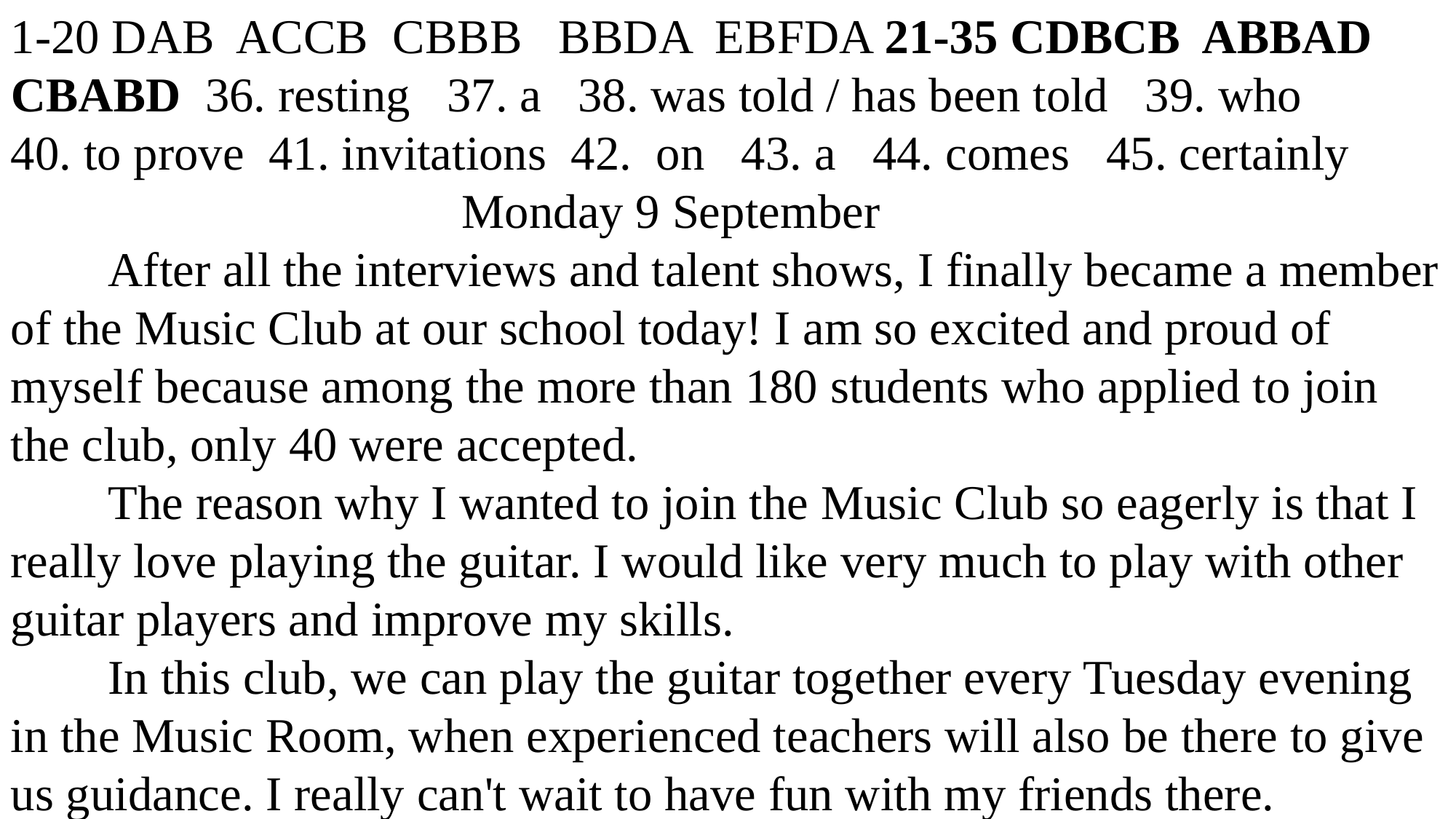

1-20 DAB  ACCB  CBBB   BBDA  EBFDA 21-35 CDBCB  ABBAD CBABD  36. resting   37. a   38. was told / has been told   39. who
40. to prove  41. invitations  42.  on   43. a   44. comes   45. certainly
                                     Monday 9 September        After all the interviews and talent shows, I finally became a member of the Music Club at our school today! I am so excited and proud of myself because among the more than 180 students who applied to join the club, only 40 were accepted.          The reason why I wanted to join the Music Club so eagerly is that I really love playing the guitar. I would like very much to play with other guitar players and improve my skills.         In this club, we can play the guitar together every Tuesday evening in the Music Room, when experienced teachers will also be there to give us guidance. I really can't wait to have fun with my friends there.